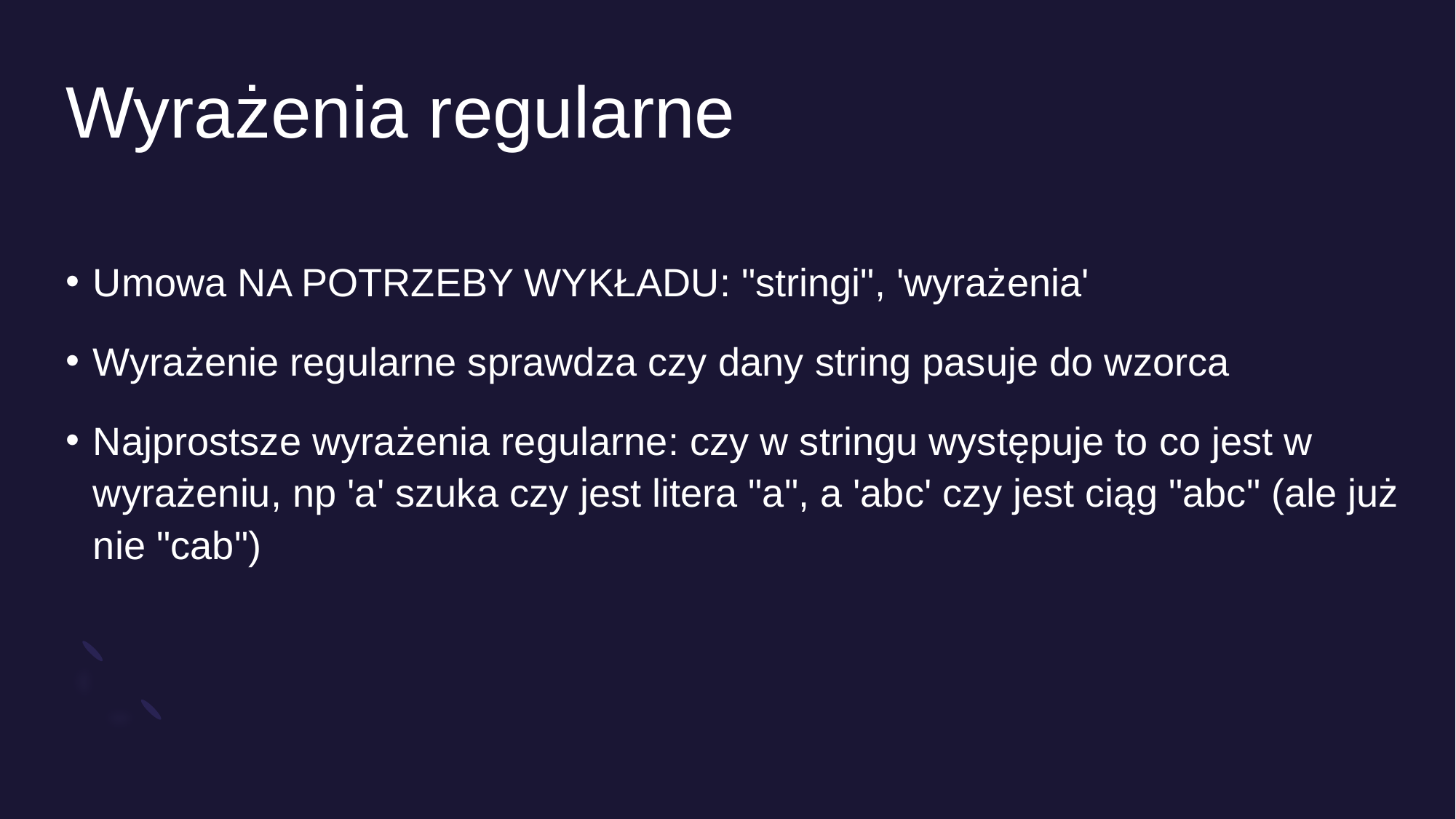

# Wyrażenia regularne
Umowa NA POTRZEBY WYKŁADU: "stringi", 'wyrażenia'
Wyrażenie regularne sprawdza czy dany string pasuje do wzorca
Najprostsze wyrażenia regularne: czy w stringu występuje to co jest w wyrażeniu, np 'a' szuka czy jest litera "a", a 'abc' czy jest ciąg "abc" (ale już nie "cab")